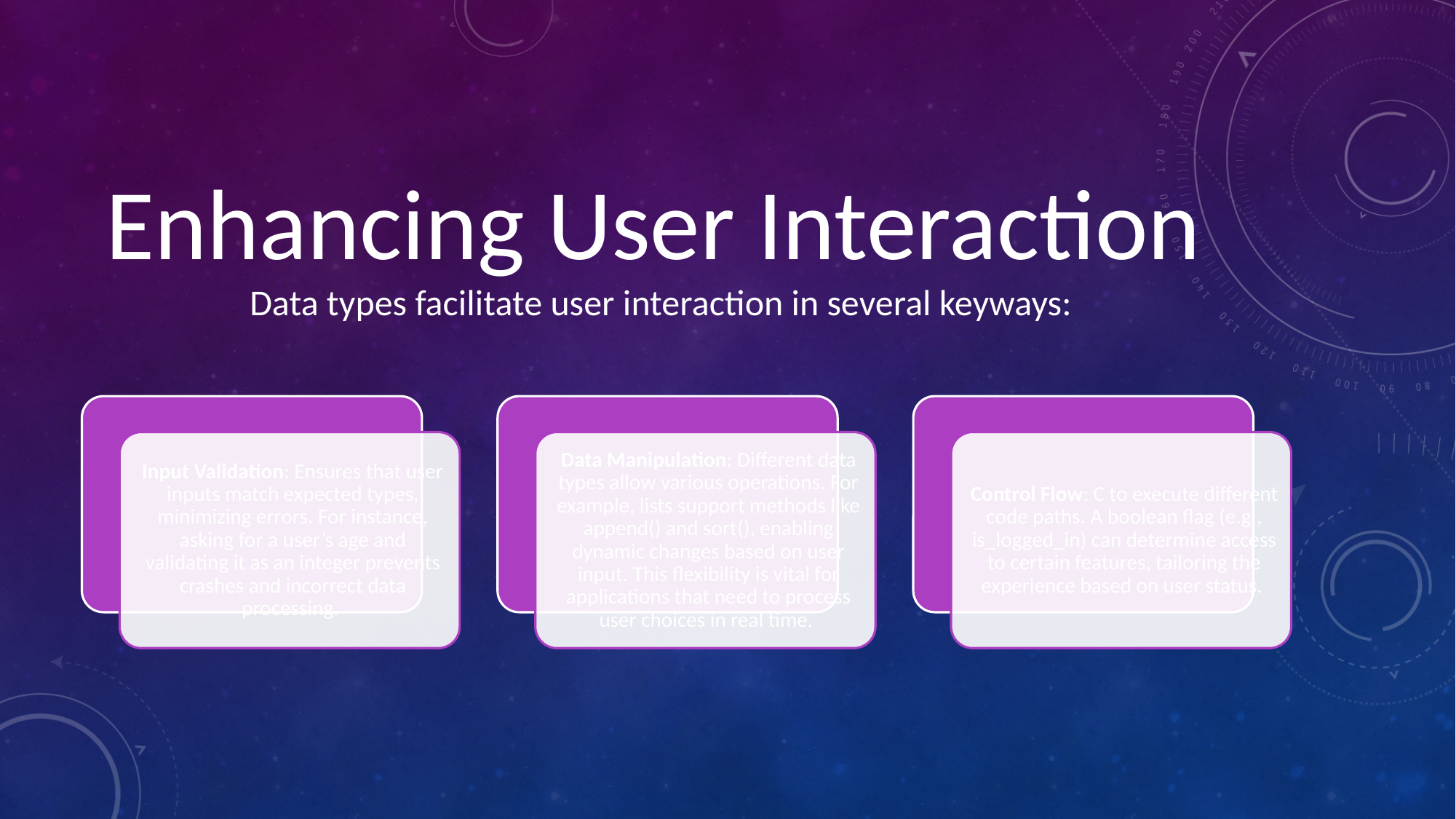

# Enhancing User Interaction Data types facilitate user interaction in several keyways:
Input Validation: Ensures that user inputs match expected types, minimizing errors. For instance, asking for a user’s age and validating it as an integer prevents crashes and incorrect data processing.
Data Manipulation: Different data types allow various operations. For example, lists support methods like append() and sort(), enabling dynamic changes based on user input. This flexibility is vital for applications that need to process user choices in real time.
Control Flow: C to execute different code paths. A boolean flag (e.g., is_logged_in) can determine access to certain features, tailoring the experience based on user status.